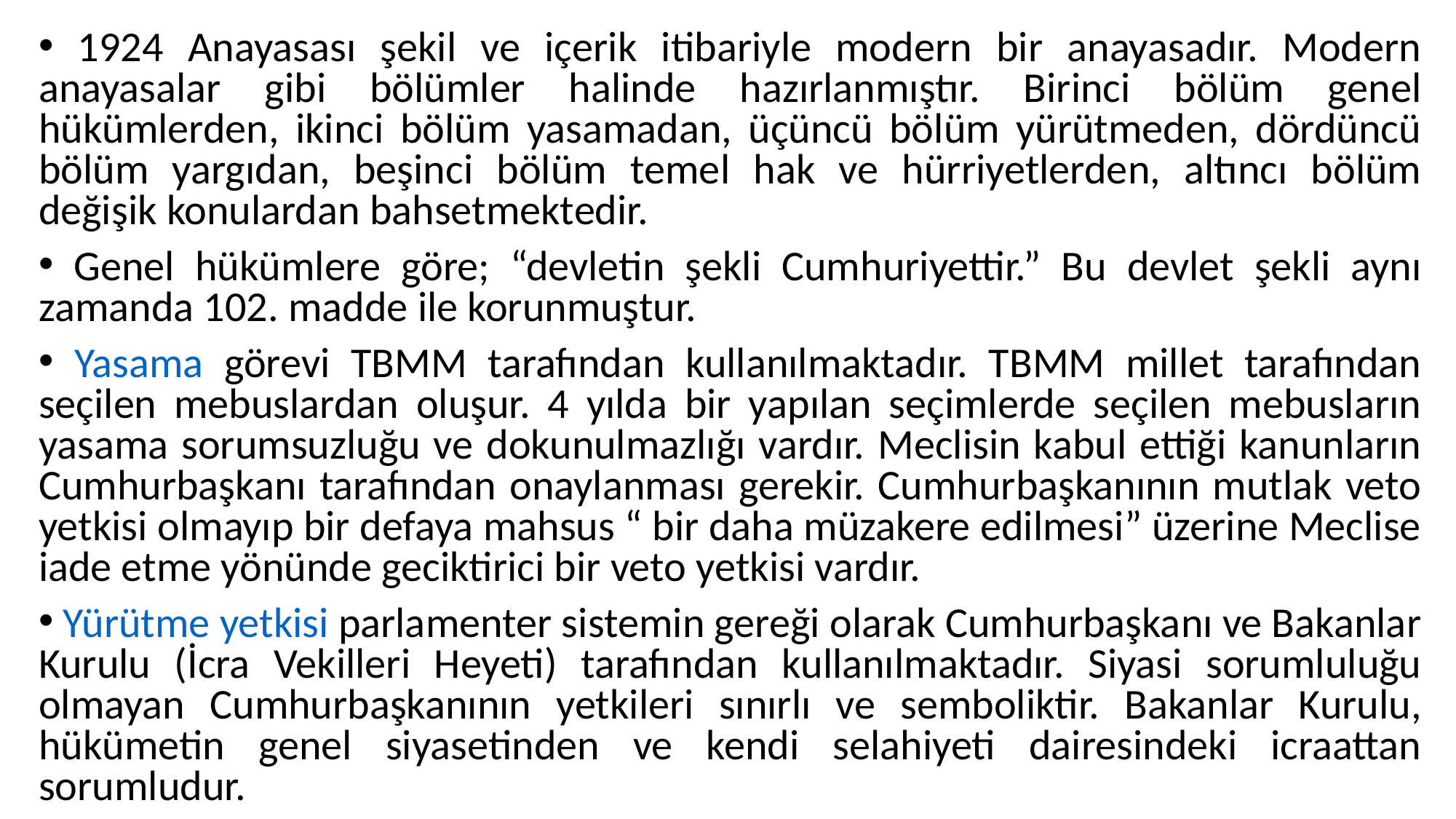

1924 Anayasası şekil ve içerik itibariyle modern bir anayasadır. Modern anayasalar gibi bölümler halinde hazırlanmıştır. Birinci bölüm genel hükümlerden, ikinci bölüm yasamadan, üçüncü bölüm yürütmeden, dördüncü bölüm yargıdan, beşinci bölüm temel hak ve hürriyetlerden, altıncı bölüm değişik konulardan bahsetmektedir.
 Genel hükümlere göre; “devletin şekli Cumhuriyettir.” Bu devlet şekli aynı zamanda 102. madde ile korunmuştur.
 Yasama görevi TBMM tarafından kullanılmaktadır. TBMM millet tarafından seçilen mebuslardan oluşur. 4 yılda bir yapılan seçimlerde seçilen mebusların yasama sorumsuzluğu ve dokunulmazlığı vardır. Meclisin kabul ettiği kanunların Cumhurbaşkanı tarafından onaylanması gerekir. Cumhurbaşkanının mutlak veto yetkisi olmayıp bir defaya mahsus “ bir daha müzakere edilmesi” üzerine Meclise iade etme yönünde geciktirici bir veto yetkisi vardır.
 Yürütme yetkisi parlamenter sistemin gereği olarak Cumhurbaşkanı ve Bakanlar Kurulu (İcra Vekilleri Heyeti) tarafından kullanılmaktadır. Siyasi sorumluluğu olmayan Cumhurbaşkanının yetkileri sınırlı ve semboliktir. Bakanlar Kurulu, hükümetin genel siyasetinden ve kendi selahiyeti dairesindeki icraattan sorumludur.